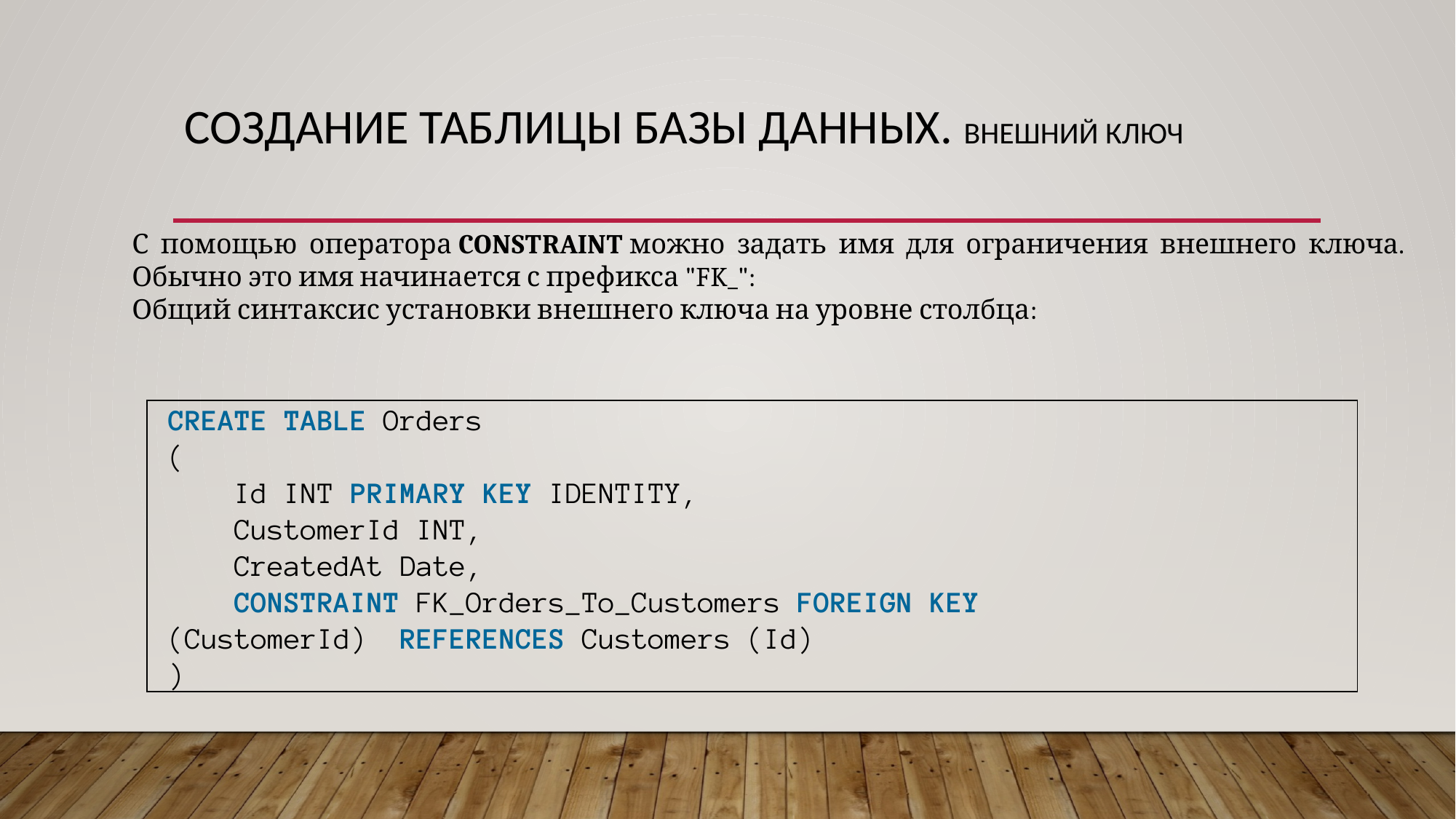

# Создание таблицы базы данных. внешний ключ
С помощью оператора CONSTRAINT можно задать имя для ограничения внешнего ключа. Обычно это имя начинается с префикса "FK_":
Общий синтаксис установки внешнего ключа на уровне столбца:

CREATE TABLE Orders
(
    Id INT PRIMARY KEY IDENTITY,
    CustomerId INT,
    CreatedAt Date,
    CONSTRAINT FK_Orders_To_Customers FOREIGN KEY 			(CustomerId)  REFERENCES Customers (Id)
)